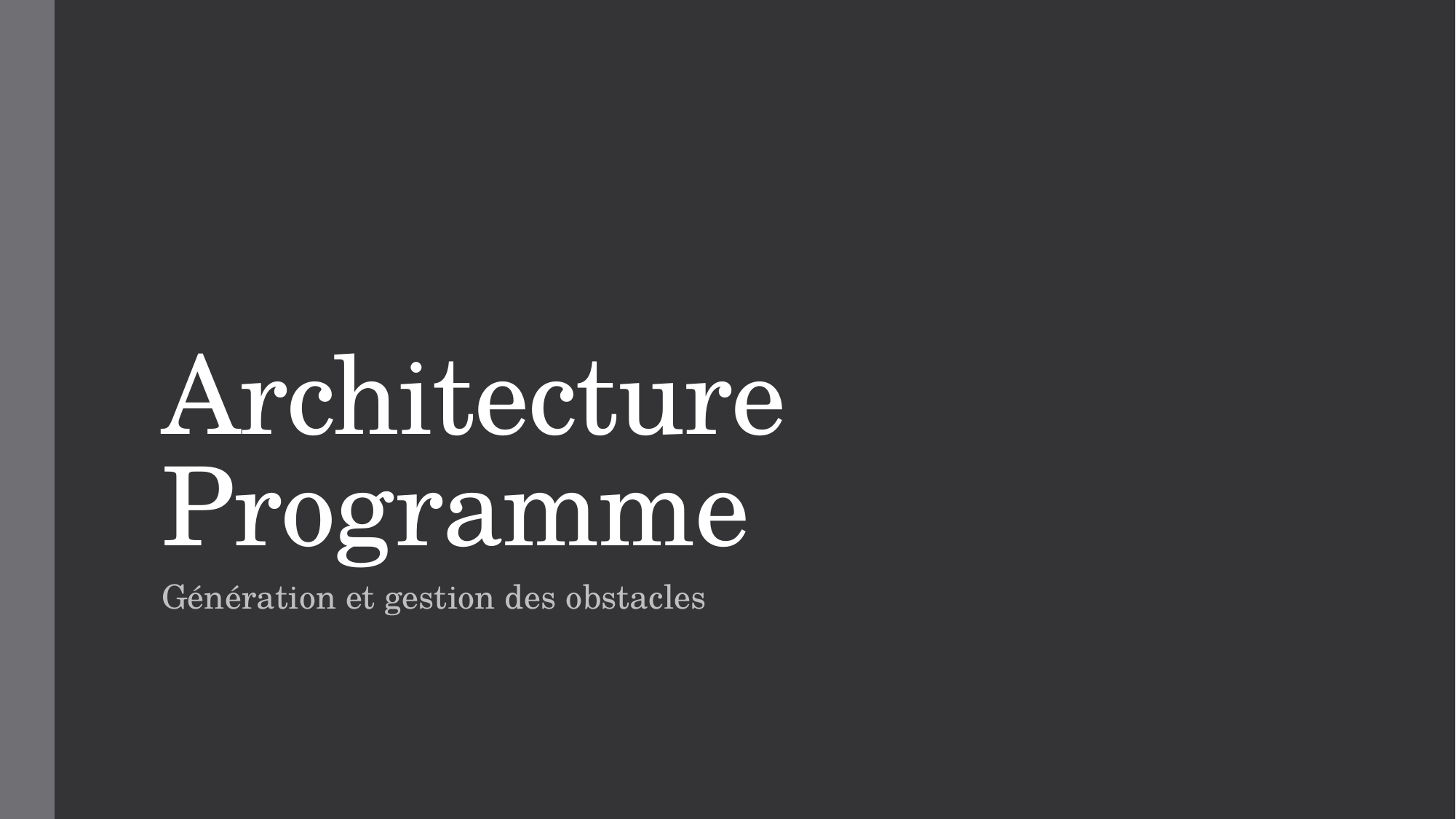

# Architecture Programme
Génération et gestion des obstacles